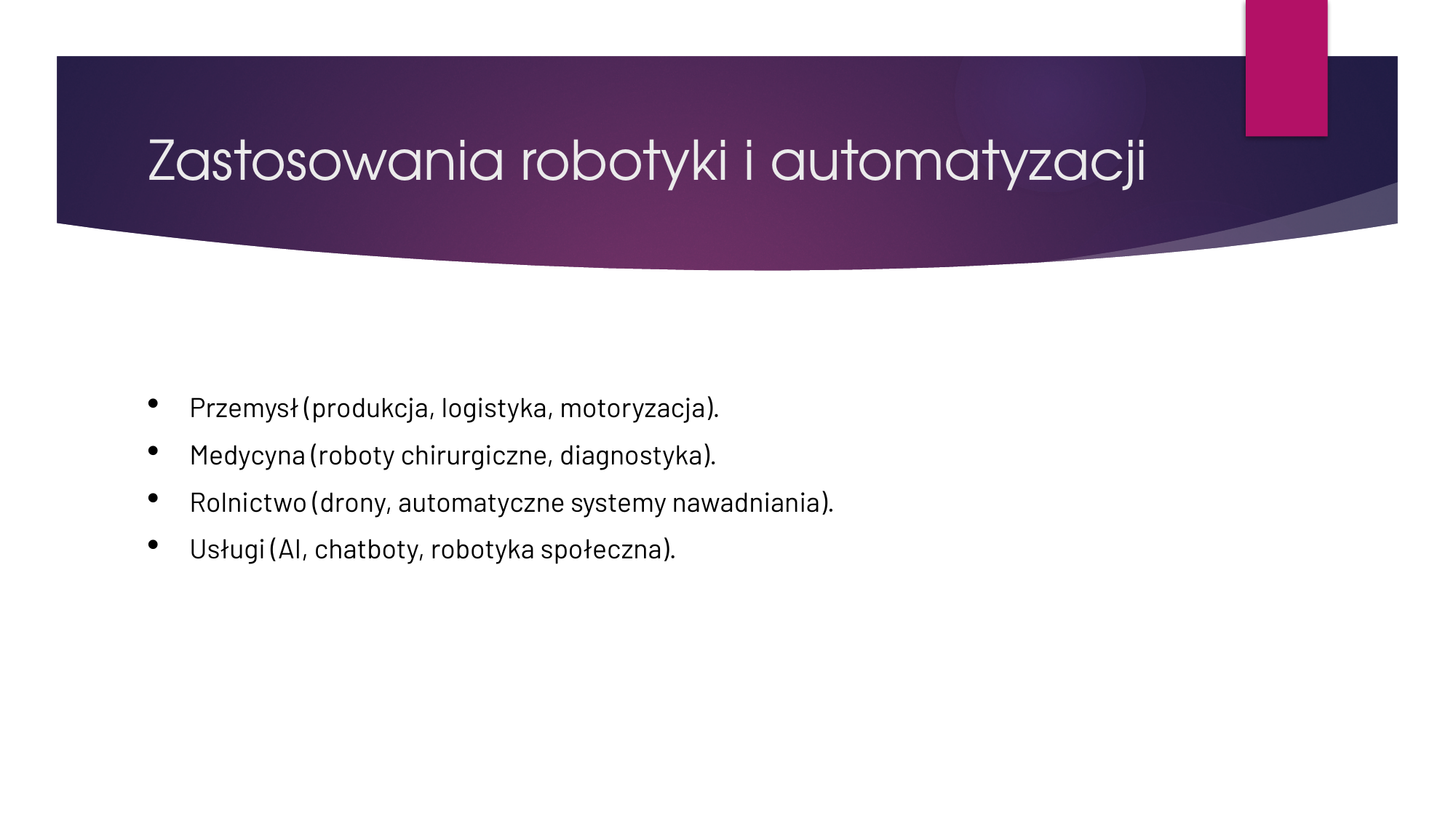

# Zastosowania robotyki i automatyzacji
Przemysł (produkcja, logistyka, motoryzacja).
Medycyna (roboty chirurgiczne, diagnostyka).
Rolnictwo (drony, automatyczne systemy nawadniania).
Usługi (AI, chatboty, robotyka społeczna).